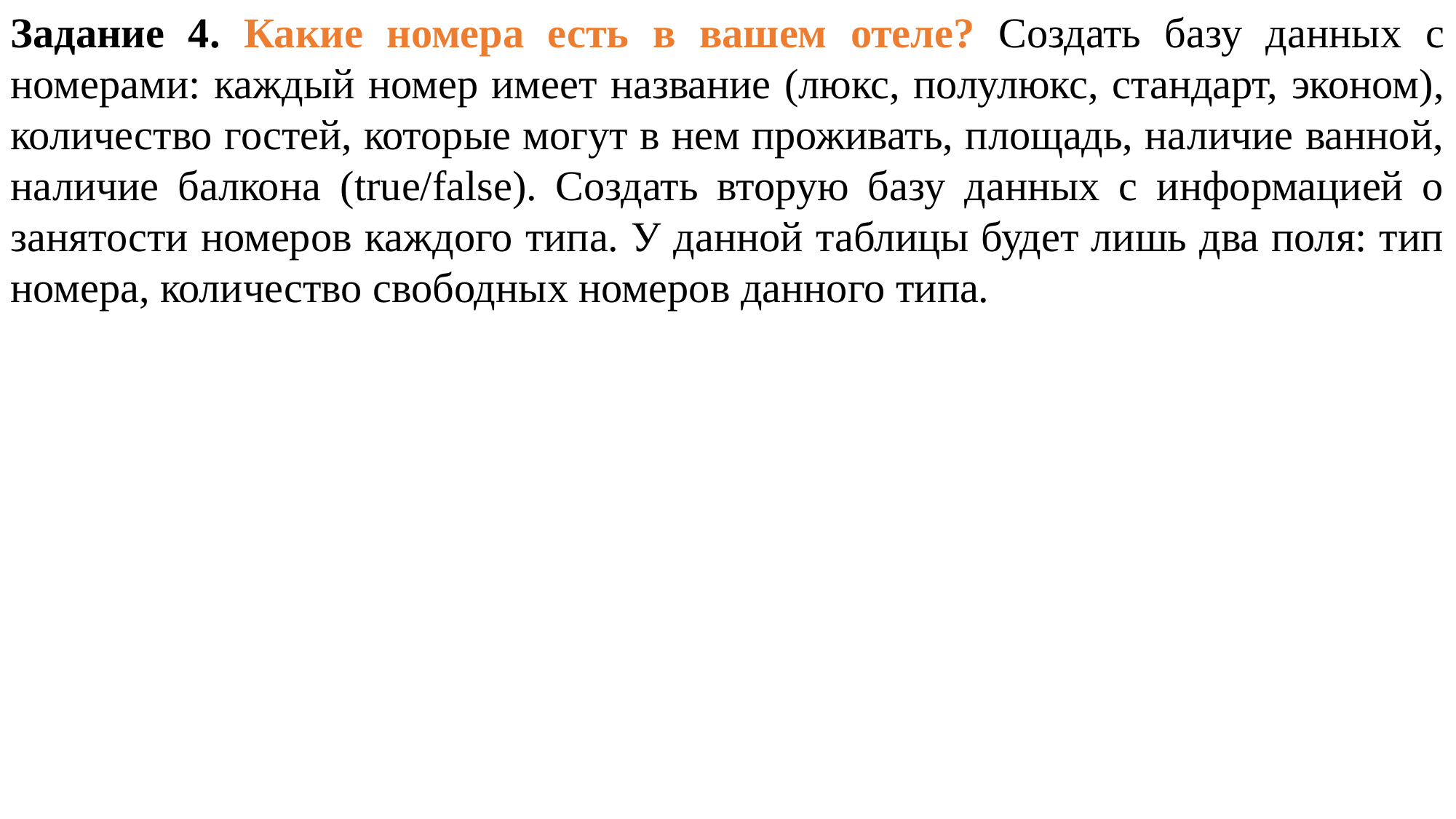

Задание 4. Какие номера есть в вашем отеле? Создать базу данных с номерами: каждый номер имеет название (люкс, полулюкс, стандарт, эконом), количество гостей, которые могут в нем проживать, площадь, наличие ванной, наличие балкона (true/false). Создать вторую базу данных с информацией о занятости номеров каждого типа. У данной таблицы будет лишь два поля: тип номера, количество свободных номеров данного типа.